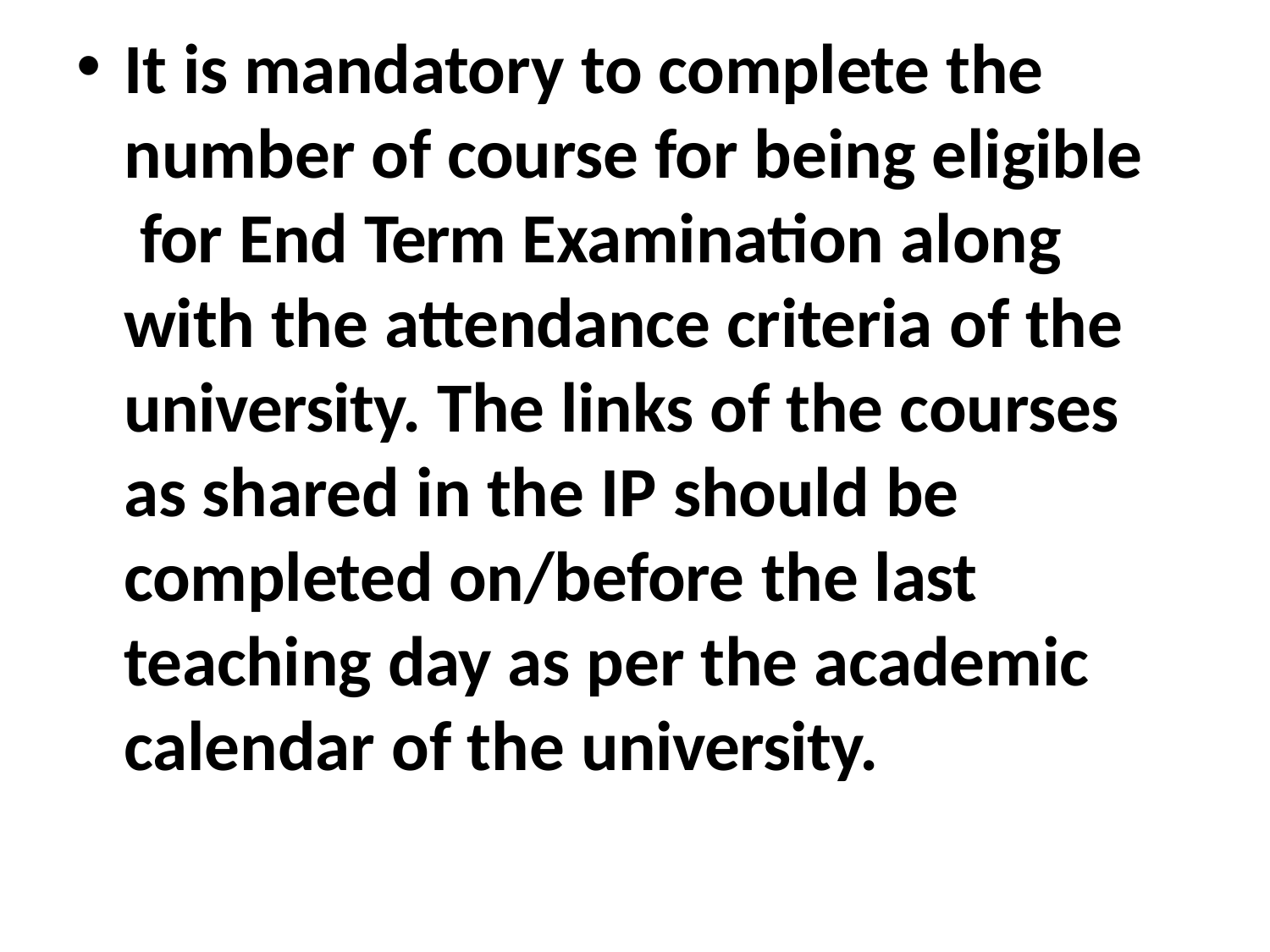

It is mandatory to complete the  number of course for being eligible  for End Term Examination along  with the attendance criteria of the  university. The links of the courses  as shared in the IP should be  completed on/before the last  teaching day as per the academic  calendar of the university.